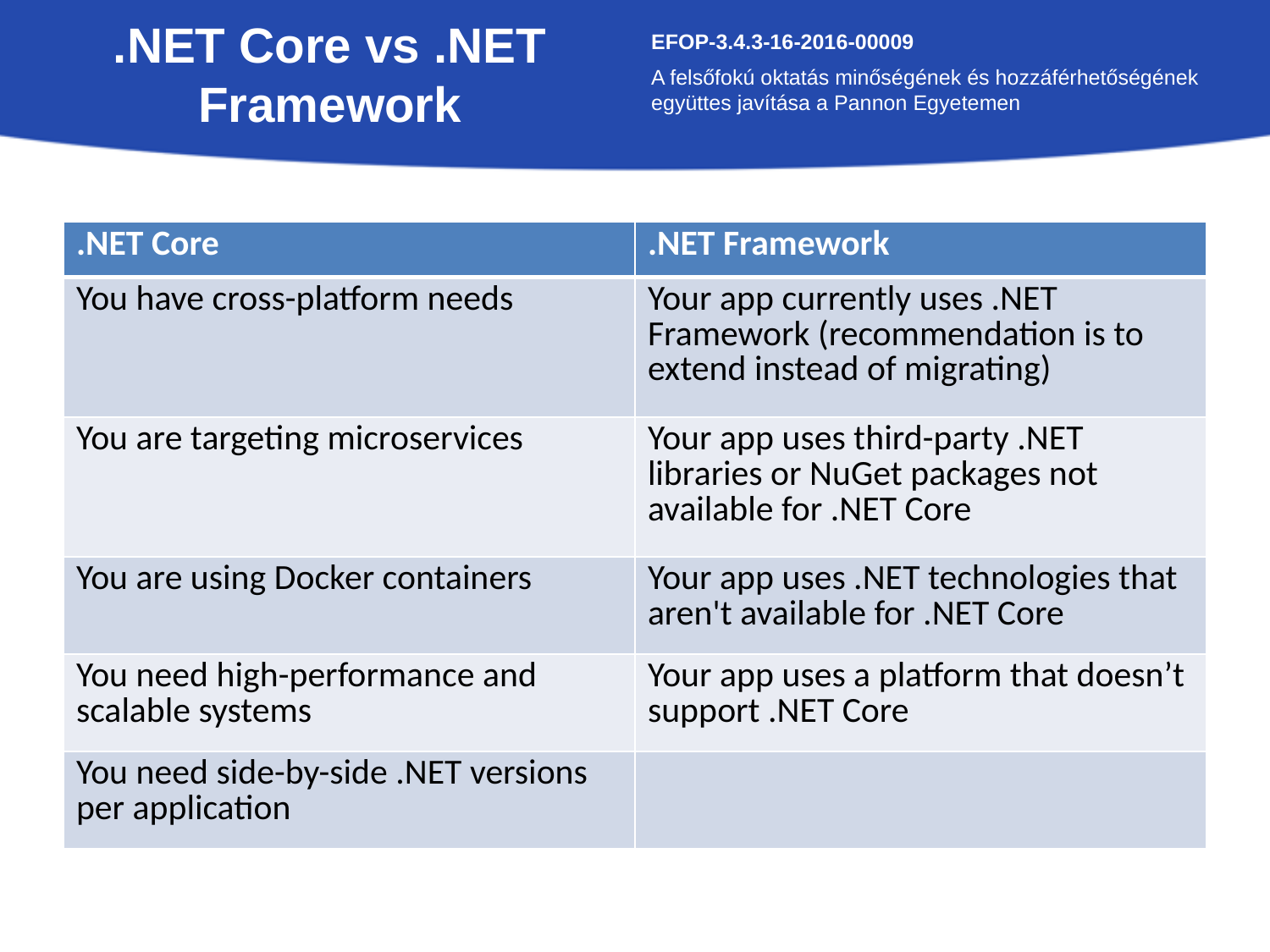

.NET Core vs .NET Framework
EFOP-3.4.3-16-2016-00009
A felsőfokú oktatás minőségének és hozzáférhetőségének együttes javítása a Pannon Egyetemen

| .NET Core | .NET Framework |
| --- | --- |
| You have cross-platform needs | Your app currently uses .NET Framework (recommendation is to extend instead of migrating) |
| You are targeting microservices | Your app uses third-party .NET libraries or NuGet packages not available for .NET Core |
| You are using Docker containers | Your app uses .NET technologies that aren't available for .NET Core |
| You need high-performance and scalable systems | Your app uses a platform that doesn’t support .NET Core |
| You need side-by-side .NET versions per application |  |